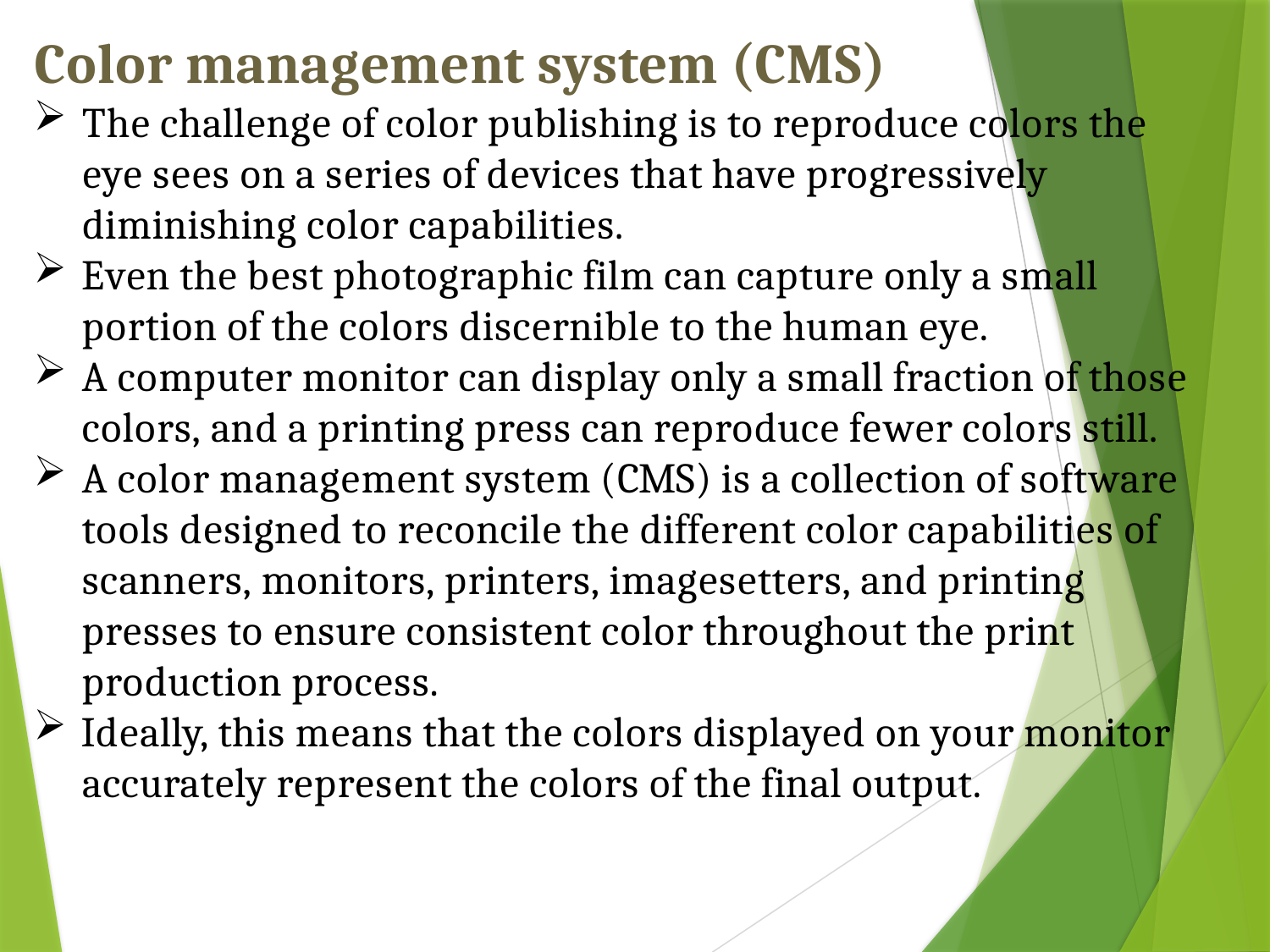

Color management system (CMS)
The challenge of color publishing is to reproduce colors the eye sees on a series of devices that have progressively diminishing color capabilities.
Even the best photographic film can capture only a small portion of the colors discernible to the human eye.
A computer monitor can display only a small fraction of those colors, and a printing press can reproduce fewer colors still.
A color management system (CMS) is a collection of software tools designed to reconcile the different color capabilities of scanners, monitors, printers, imagesetters, and printing presses to ensure consistent color throughout the print production process.
Ideally, this means that the colors displayed on your monitor accurately represent the colors of the final output.